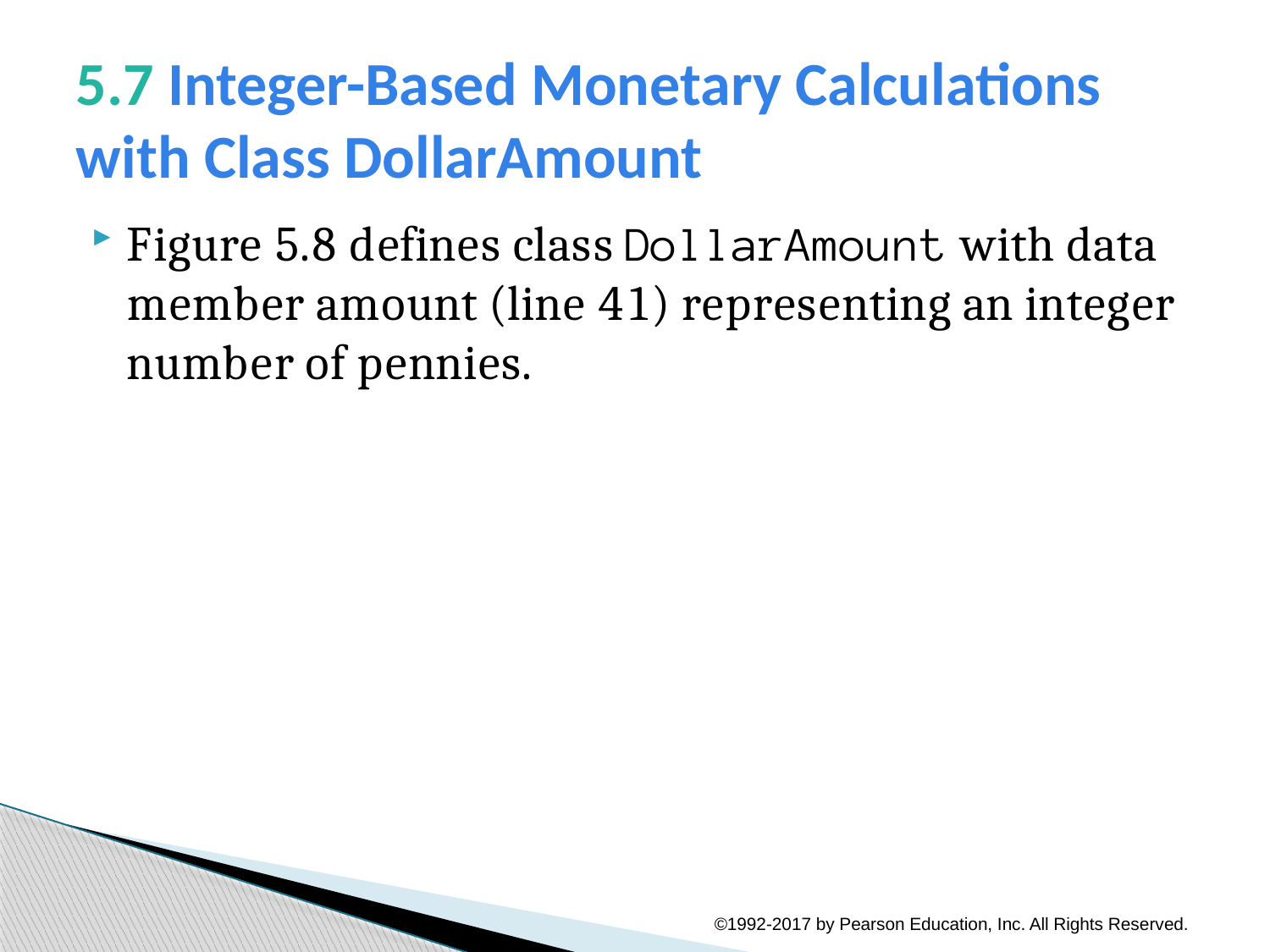

# 5.7 Integer-Based Monetary Calculations with Class DollarAmount
Figure 5.8 defines class DollarAmount with data member amount (line 41) representing an integer number of pennies.
©1992-2017 by Pearson Education, Inc. All Rights Reserved.